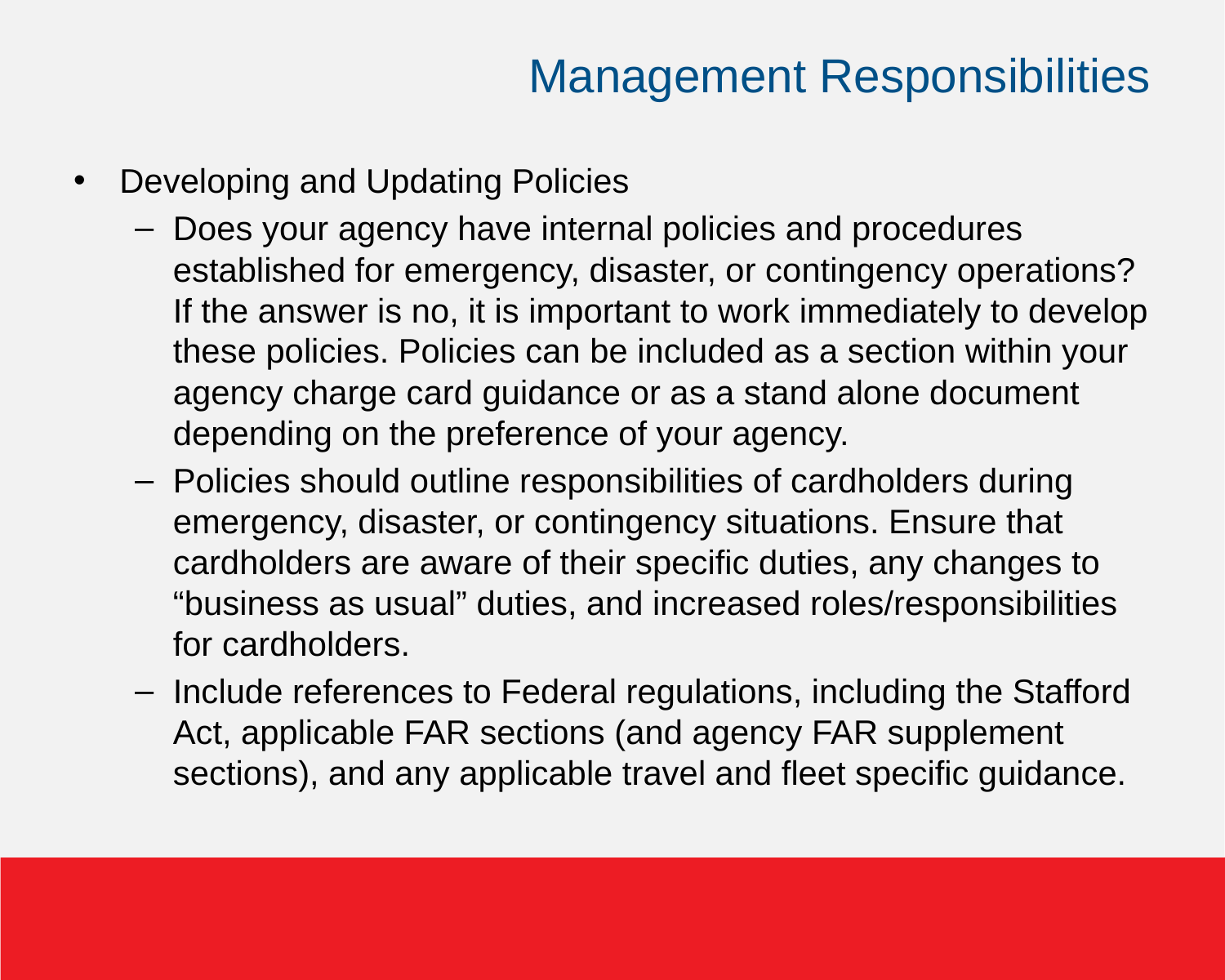

# Management Responsibilities
Developing and Updating Policies
Does your agency have internal policies and procedures established for emergency, disaster, or contingency operations? If the answer is no, it is important to work immediately to develop these policies. Policies can be included as a section within your agency charge card guidance or as a stand alone document depending on the preference of your agency.
Policies should outline responsibilities of cardholders during emergency, disaster, or contingency situations. Ensure that cardholders are aware of their specific duties, any changes to “business as usual” duties, and increased roles/responsibilities for cardholders.
Include references to Federal regulations, including the Stafford Act, applicable FAR sections (and agency FAR supplement sections), and any applicable travel and fleet specific guidance.